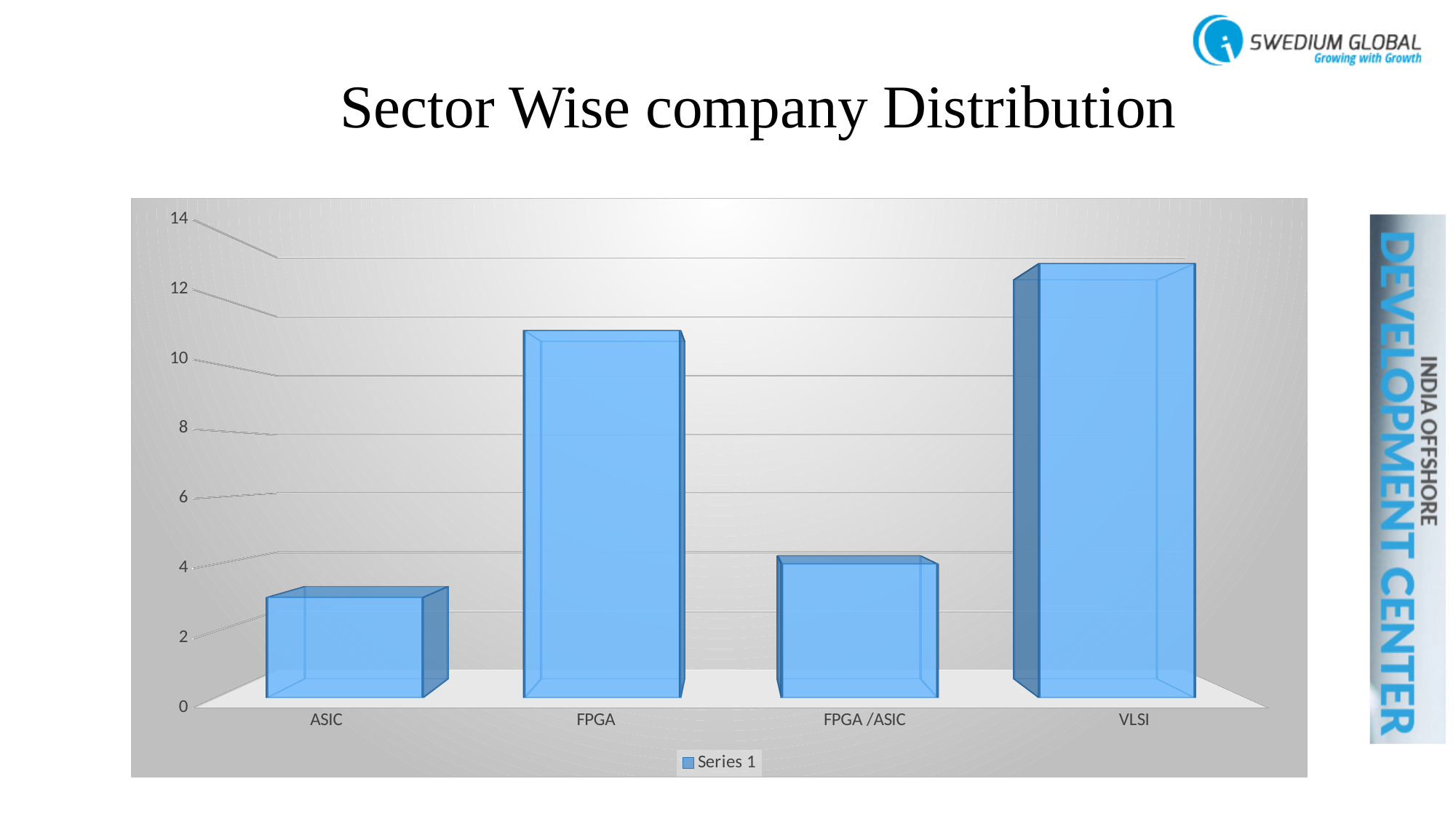

# Sector Wise company Distribution

[unsupported chart]